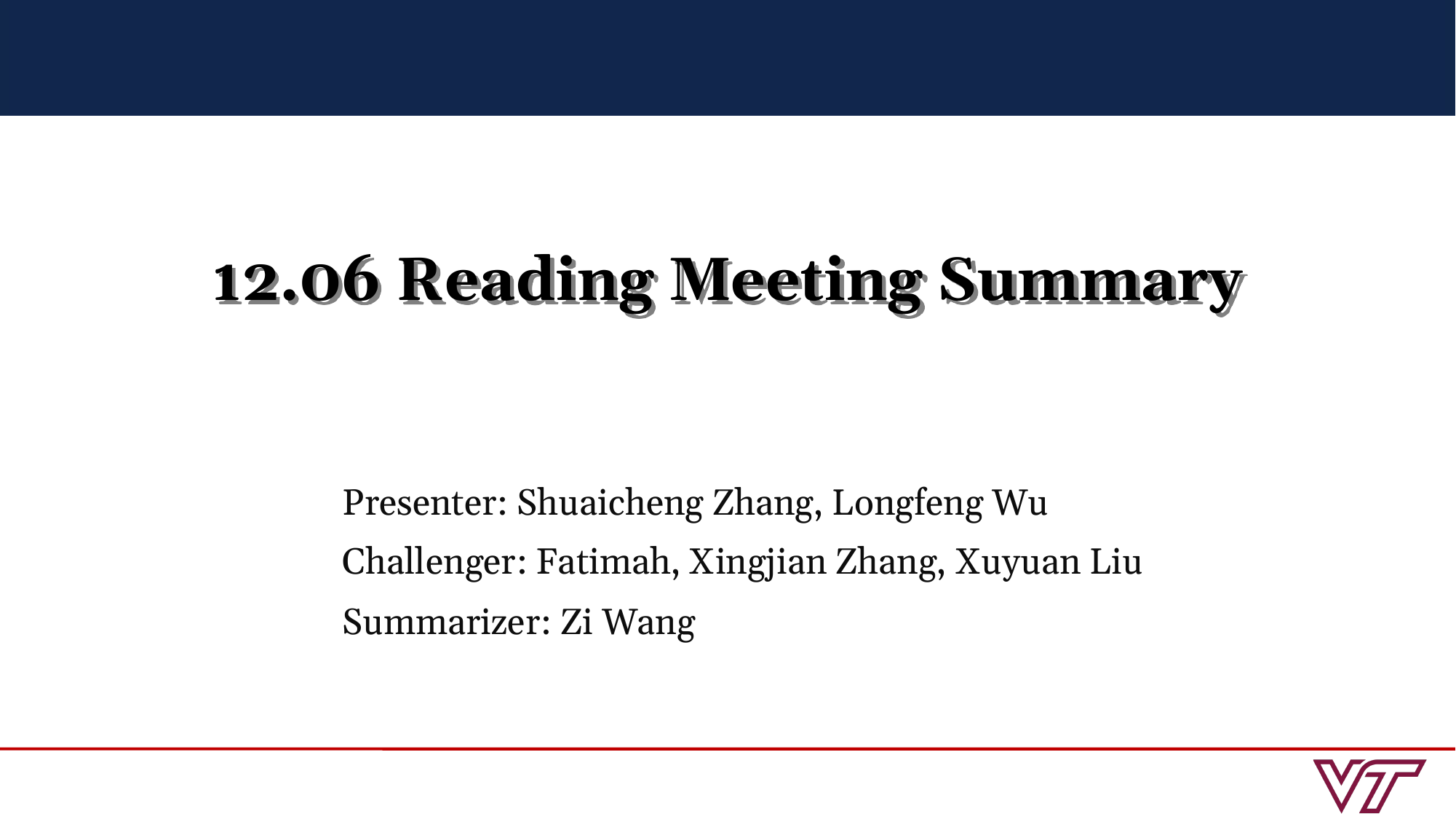

# 12.06 Reading Meeting Summary
Presenter: Shuaicheng Zhang, Longfeng Wu
Challenger: Fatimah, Xingjian Zhang, Xuyuan Liu
Summarizer: Zi Wang